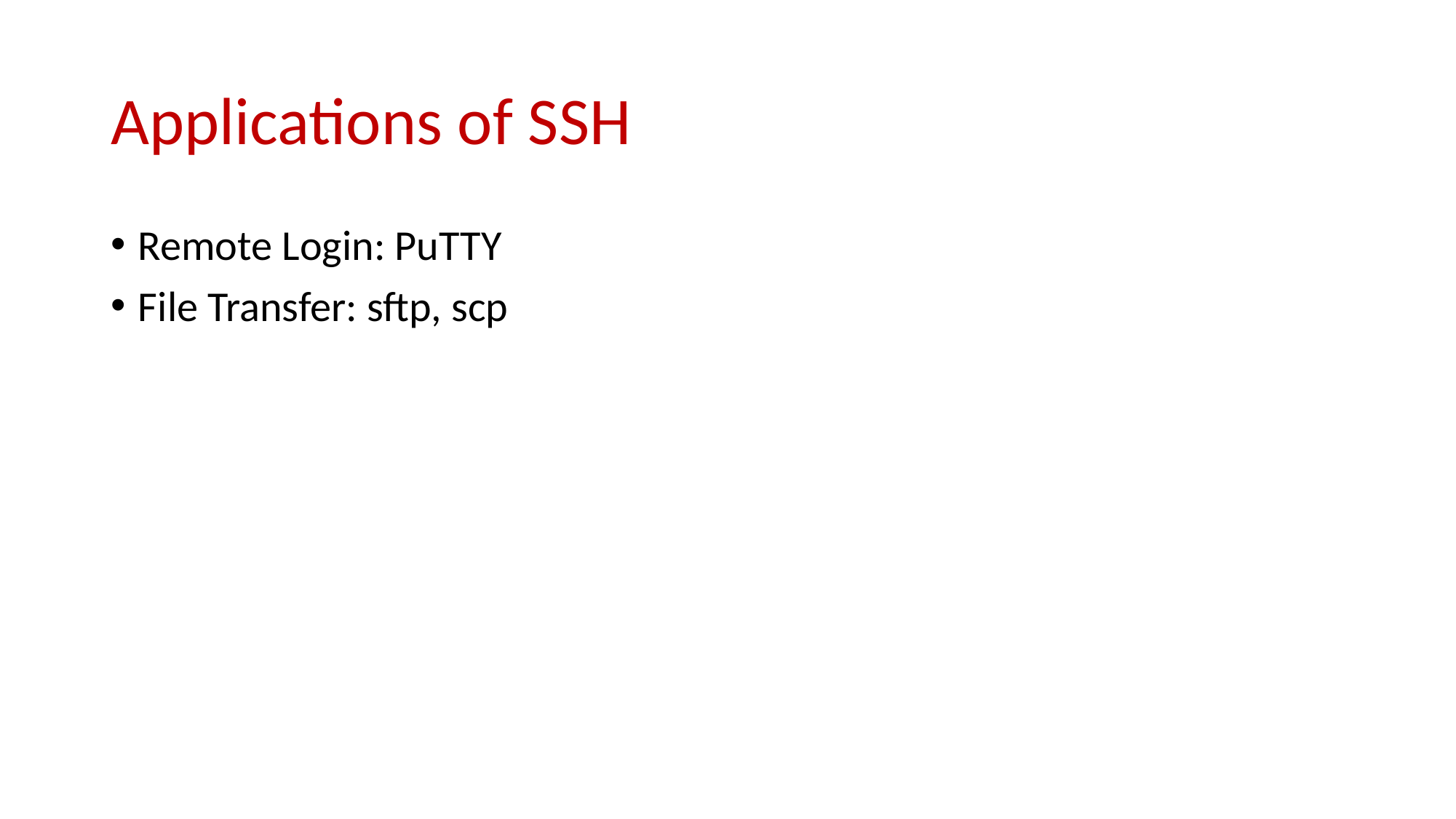

# Applications of SSH
Remote Login: PuTTY
File Transfer: sftp, scp